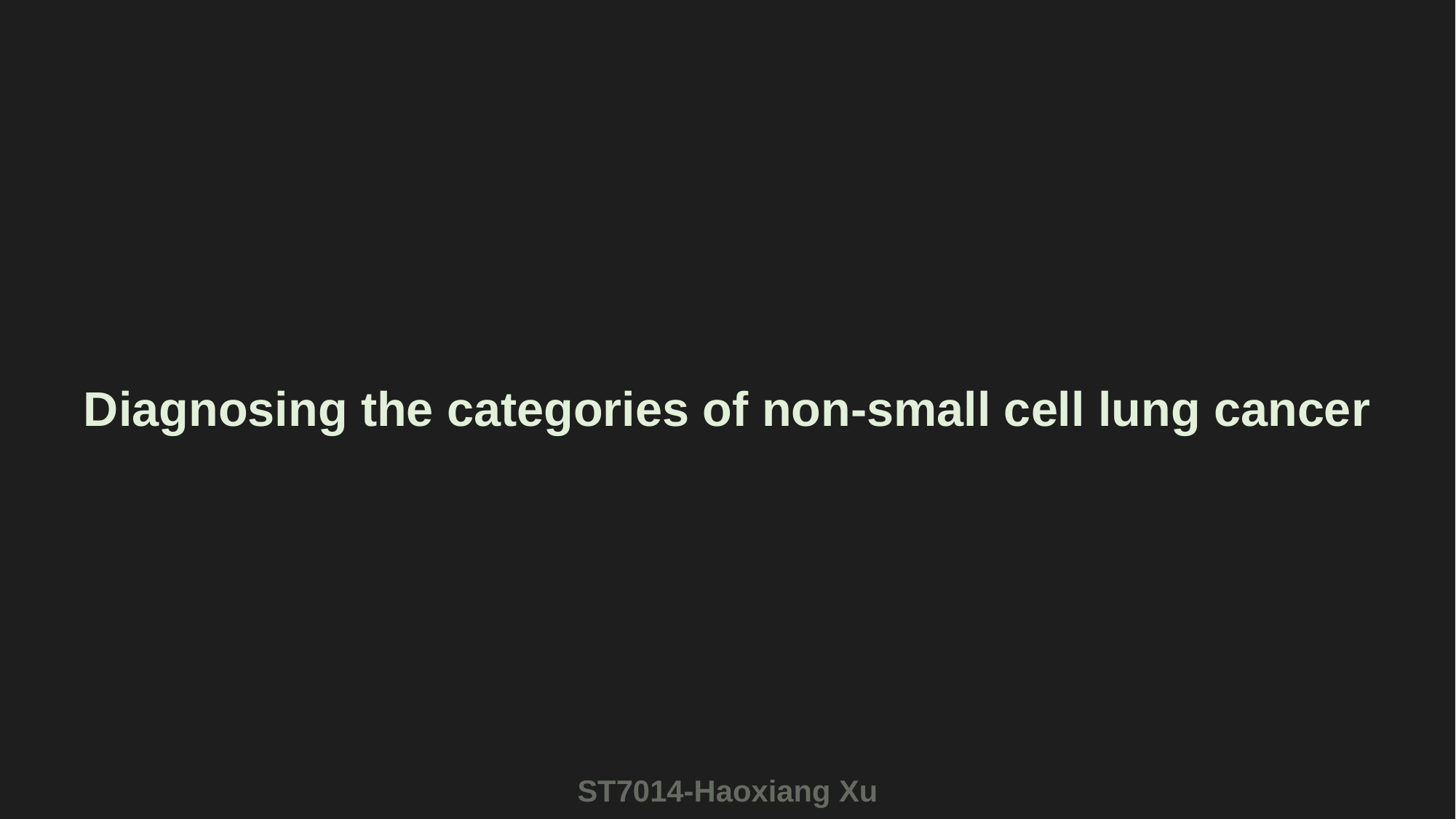

# Diagnosing the categories of non-small cell lung cancer
ST7014-Haoxiang Xu